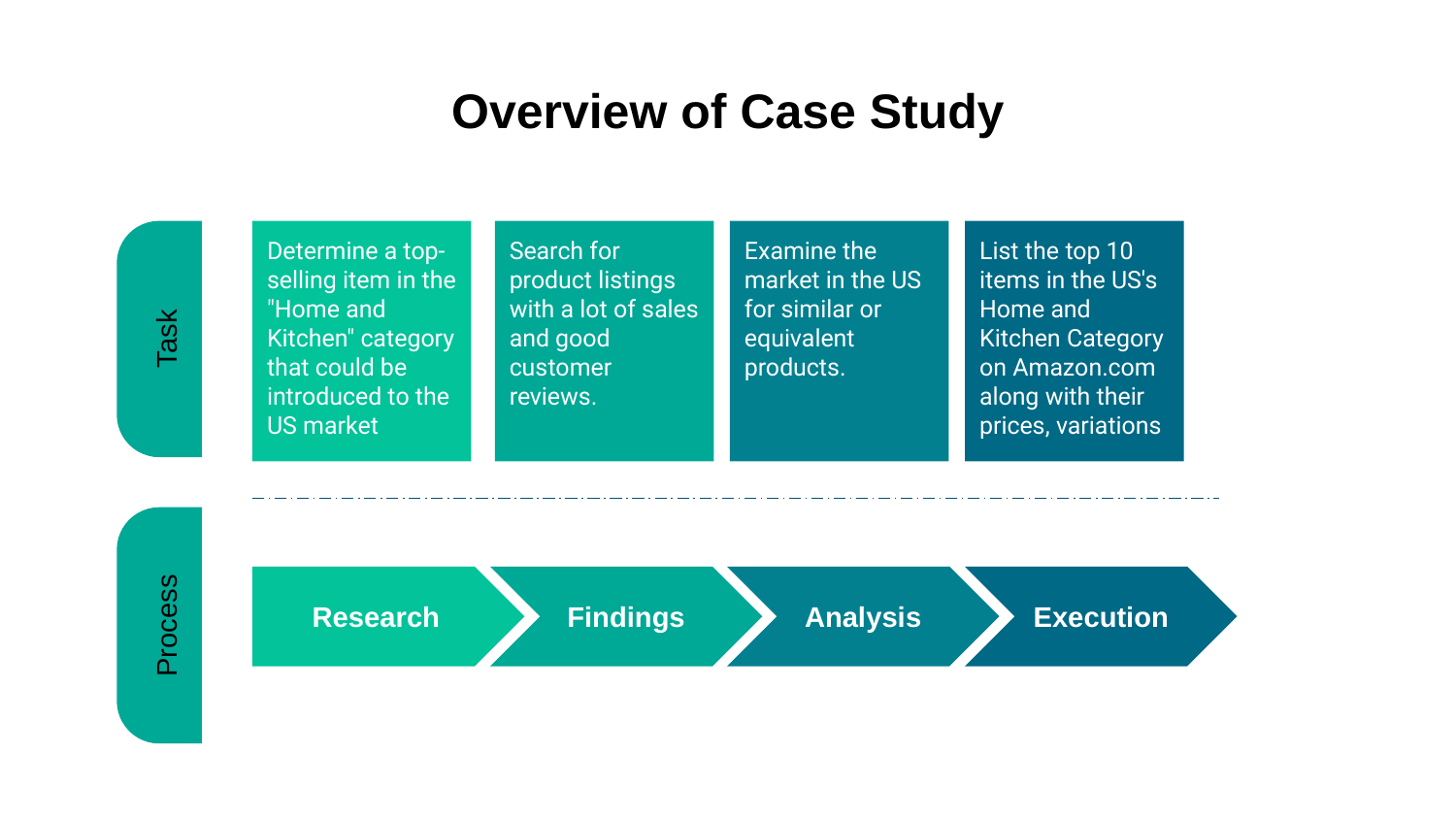

# Overview of Case Study
Determine a top-selling item in the "Home and Kitchen" category that could be introduced to the US market
Research
Search for product listings with a lot of sales and good customer reviews.
Findings
Examine the market in the US for similar or equivalent products.
Analysis
List the top 10 items in the US's Home and Kitchen Category on Amazon.com along with their prices, variations
Execution
Task
Process